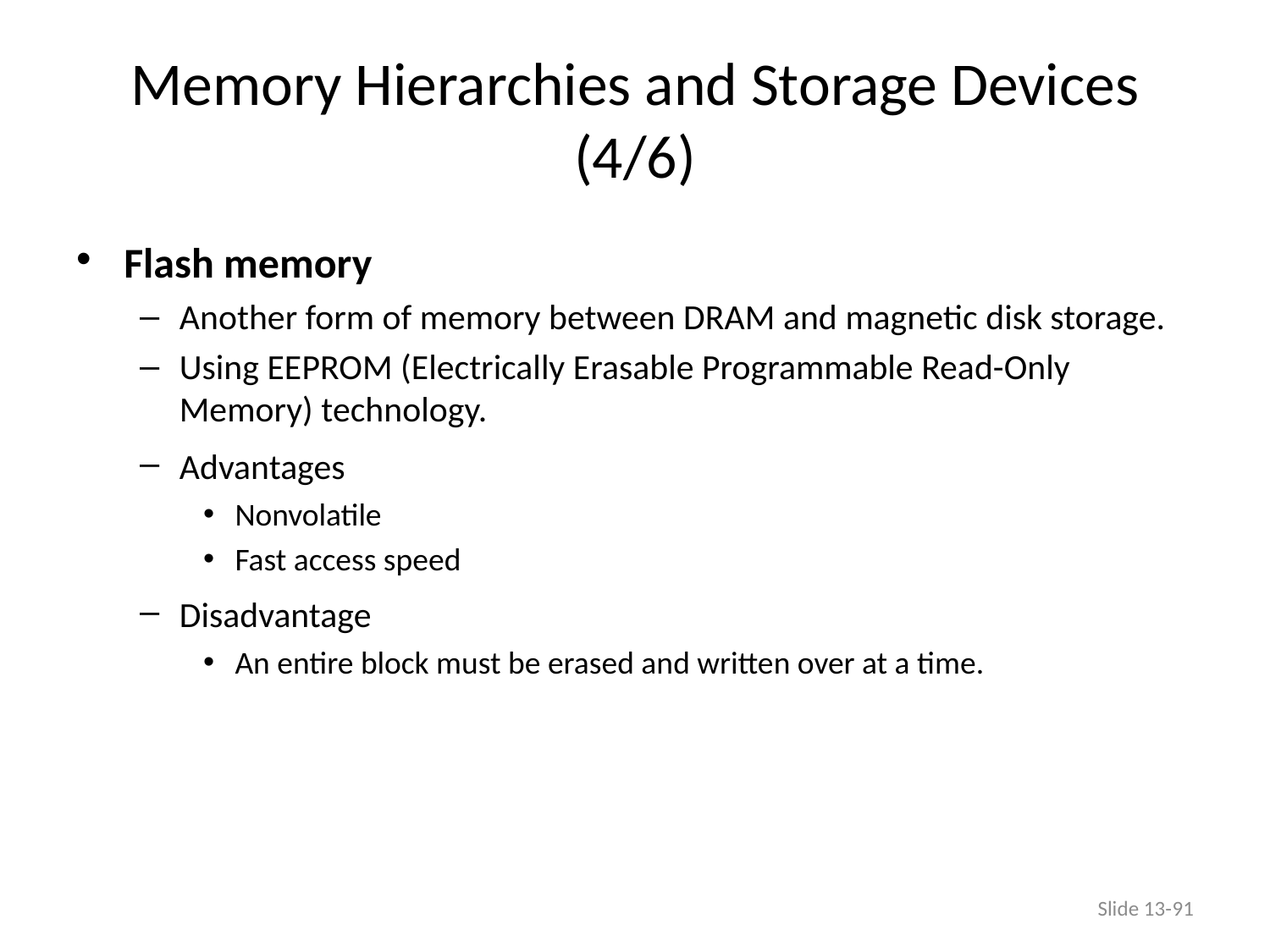

# Memory Hierarchies and Storage Devices (4/6)
Flash memory
Another form of memory between DRAM and magnetic disk storage.
Using EEPROM (Electrically Erasable Programmable Read-Only Memory) technology.
Advantages
Nonvolatile
Fast access speed
Disadvantage
An entire block must be erased and written over at a time.
Slide 13-91